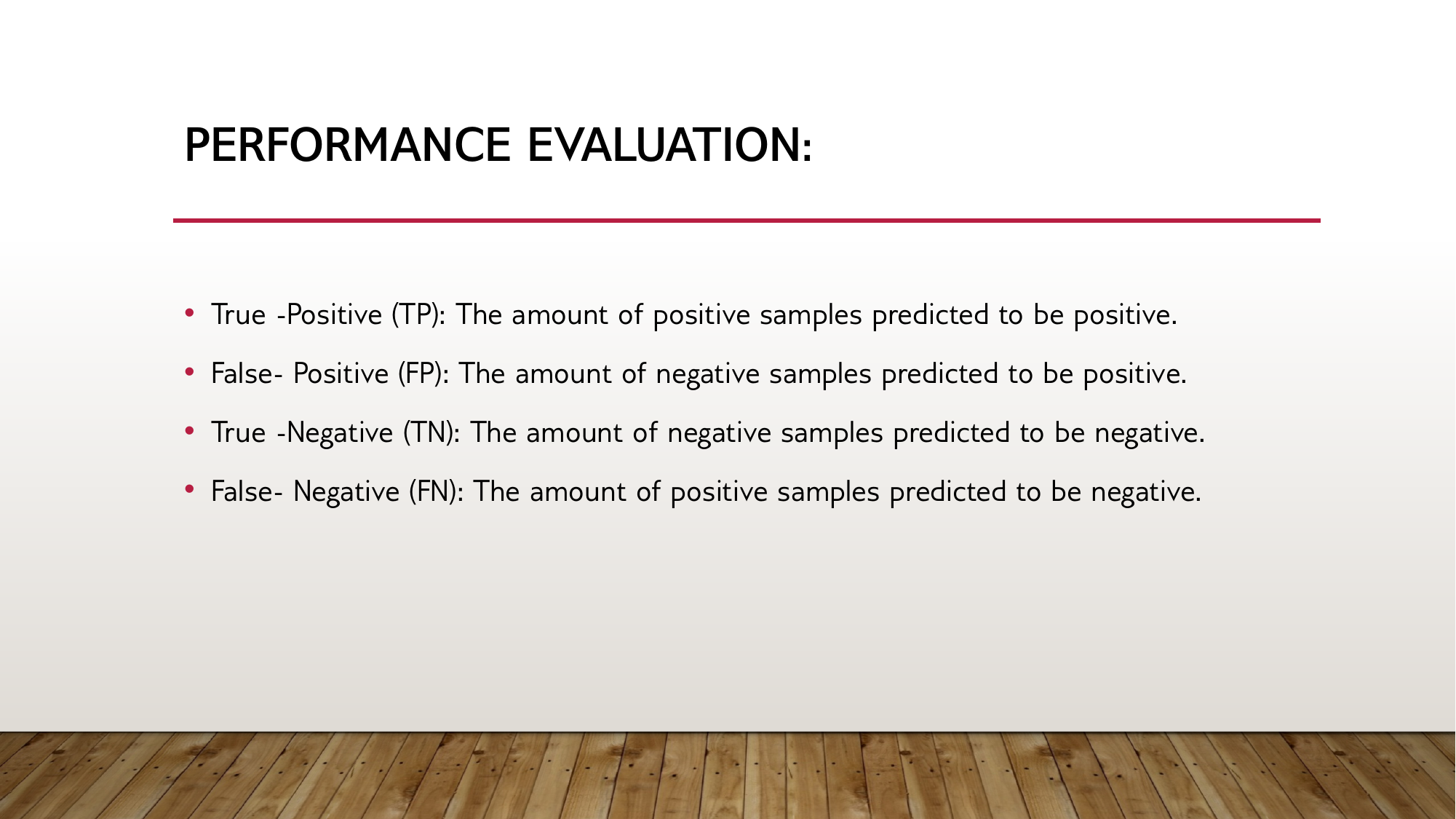

# Performance Evaluation:
True -Positive (TP): The amount of positive samples predicted to be positive.
False- Positive (FP): The amount of negative samples predicted to be positive.
True -Negative (TN): The amount of negative samples predicted to be negative.
False- Negative (FN): The amount of positive samples predicted to be negative.